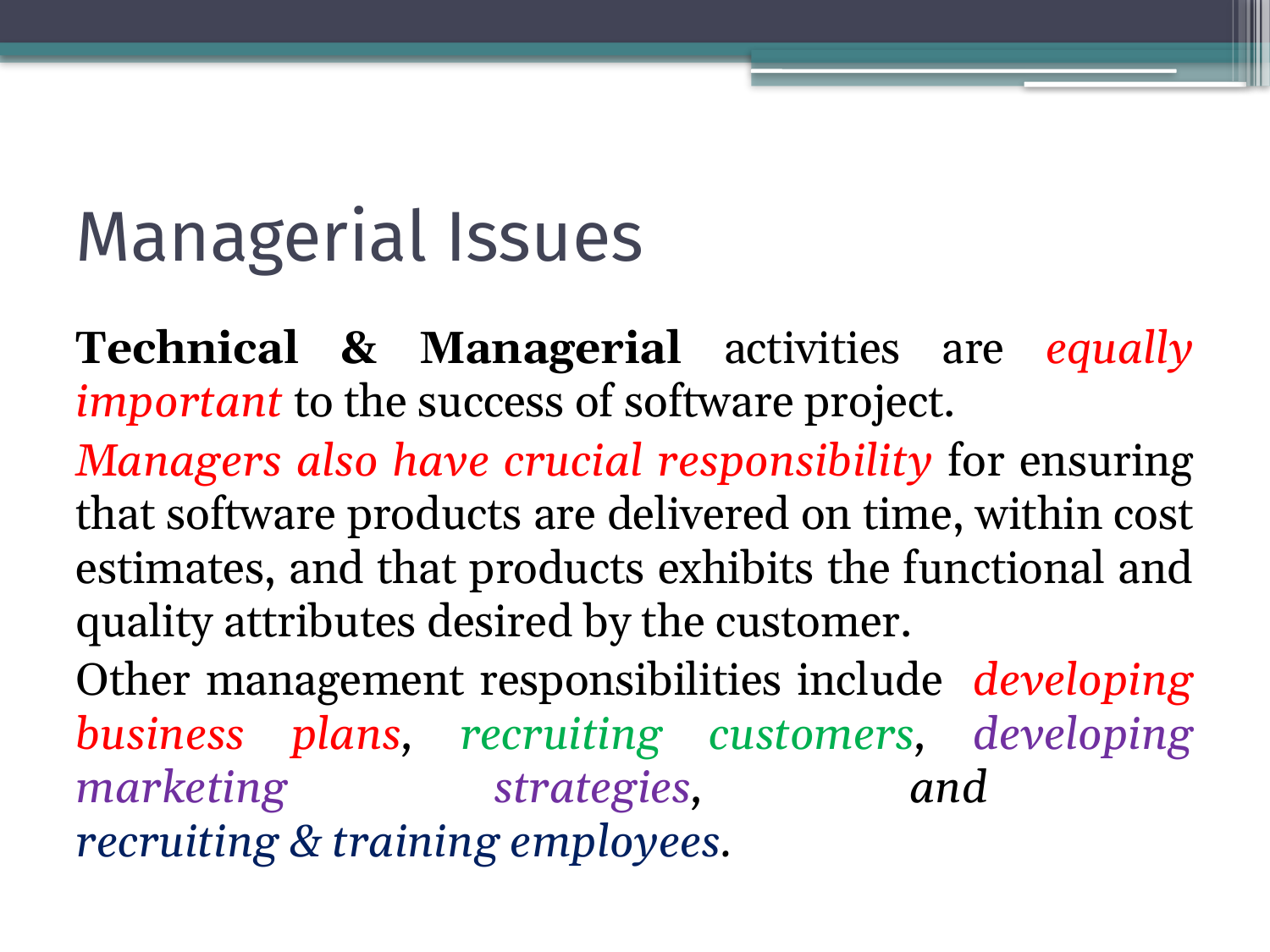

# Managerial Issues
Technical & Managerial activities are equally important to the success of software project.
Managers also have crucial responsibility for ensuring that software products are delivered on time, within cost estimates, and that products exhibits the functional and quality attributes desired by the customer.
Other management responsibilities include  developing business plans, recruiting customers, developing marketing strategies, and
recruiting & training employees.